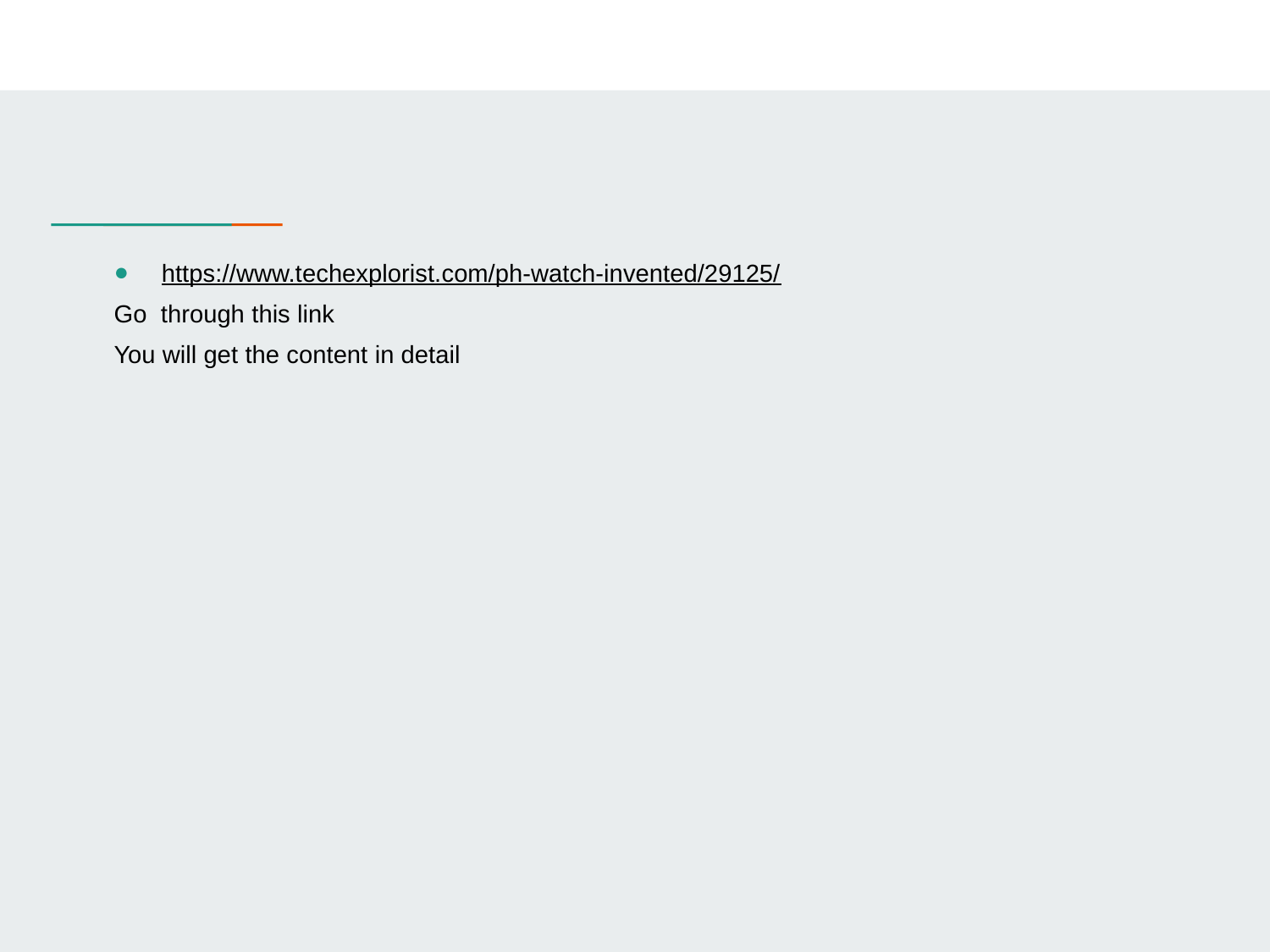

# https://www.techexplorist.com/ph-watch-invented/29125/
Go  through this link
You will get the content in detail